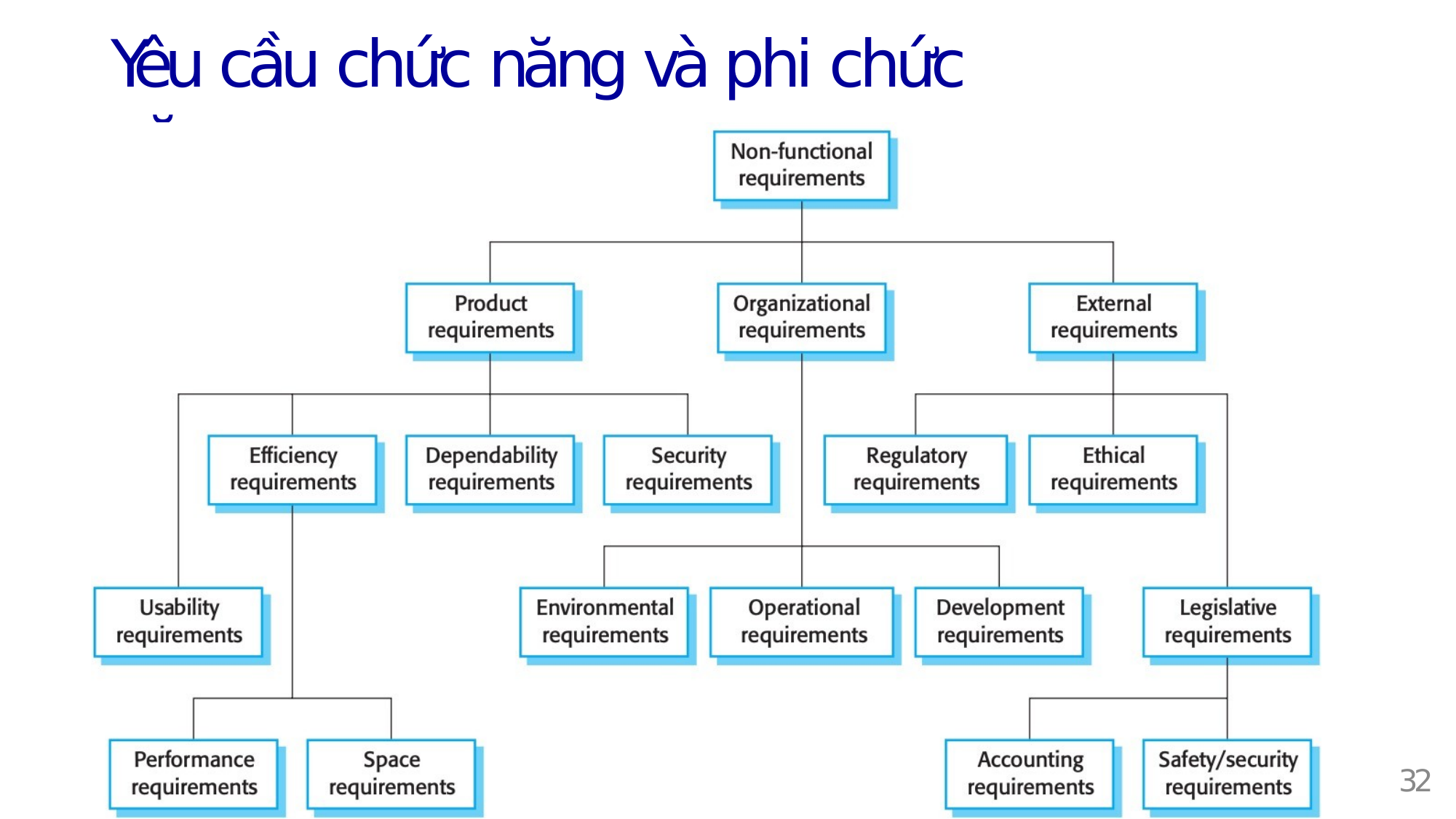

# Yêu cầu chức năng và phi chức năng

32